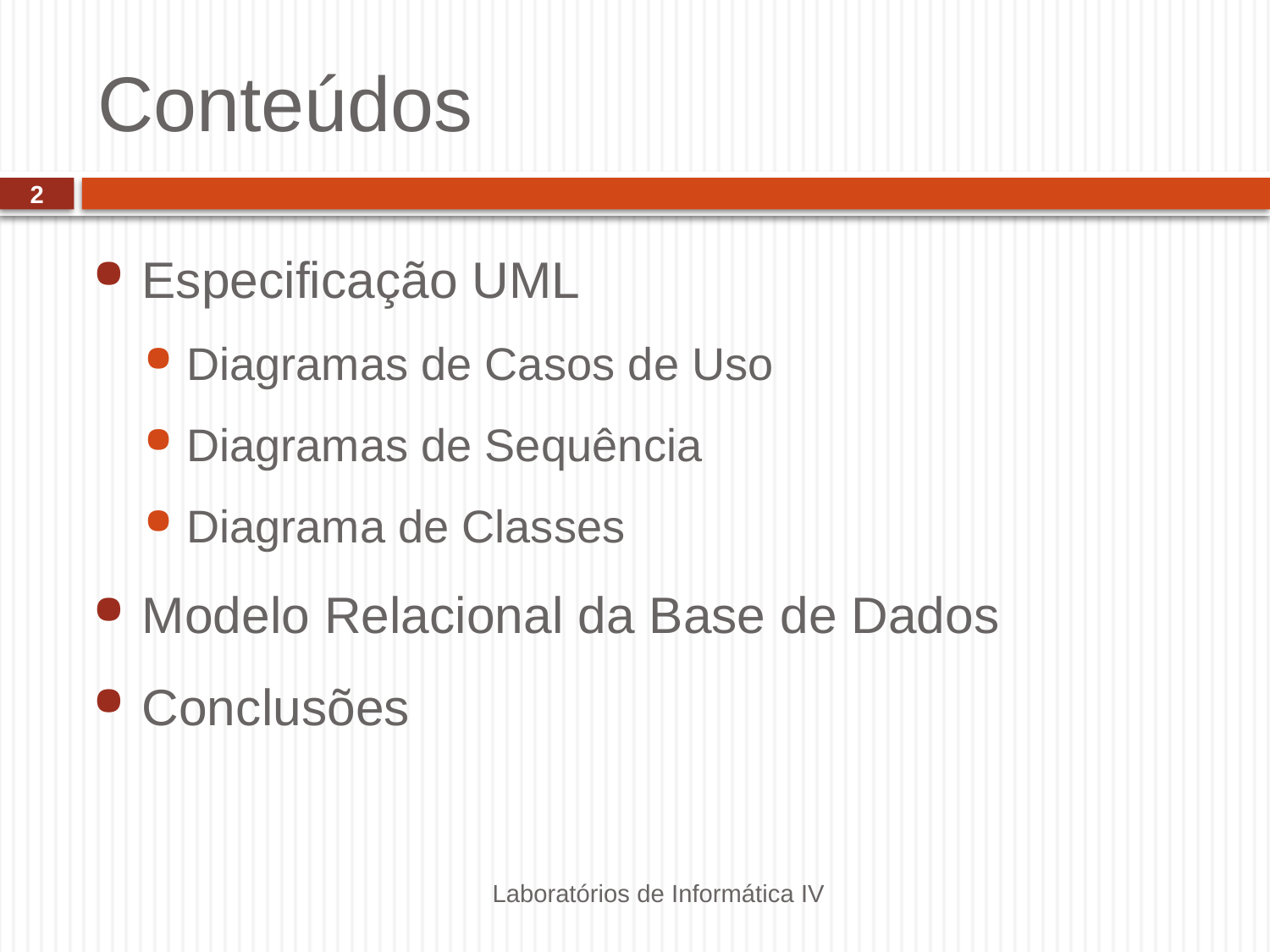

# Conteúdos
2
Especificação UML
Diagramas de Casos de Uso
Diagramas de Sequência
Diagrama de Classes
Modelo Relacional da Base de Dados
Conclusões

Laboratórios de Informática IV